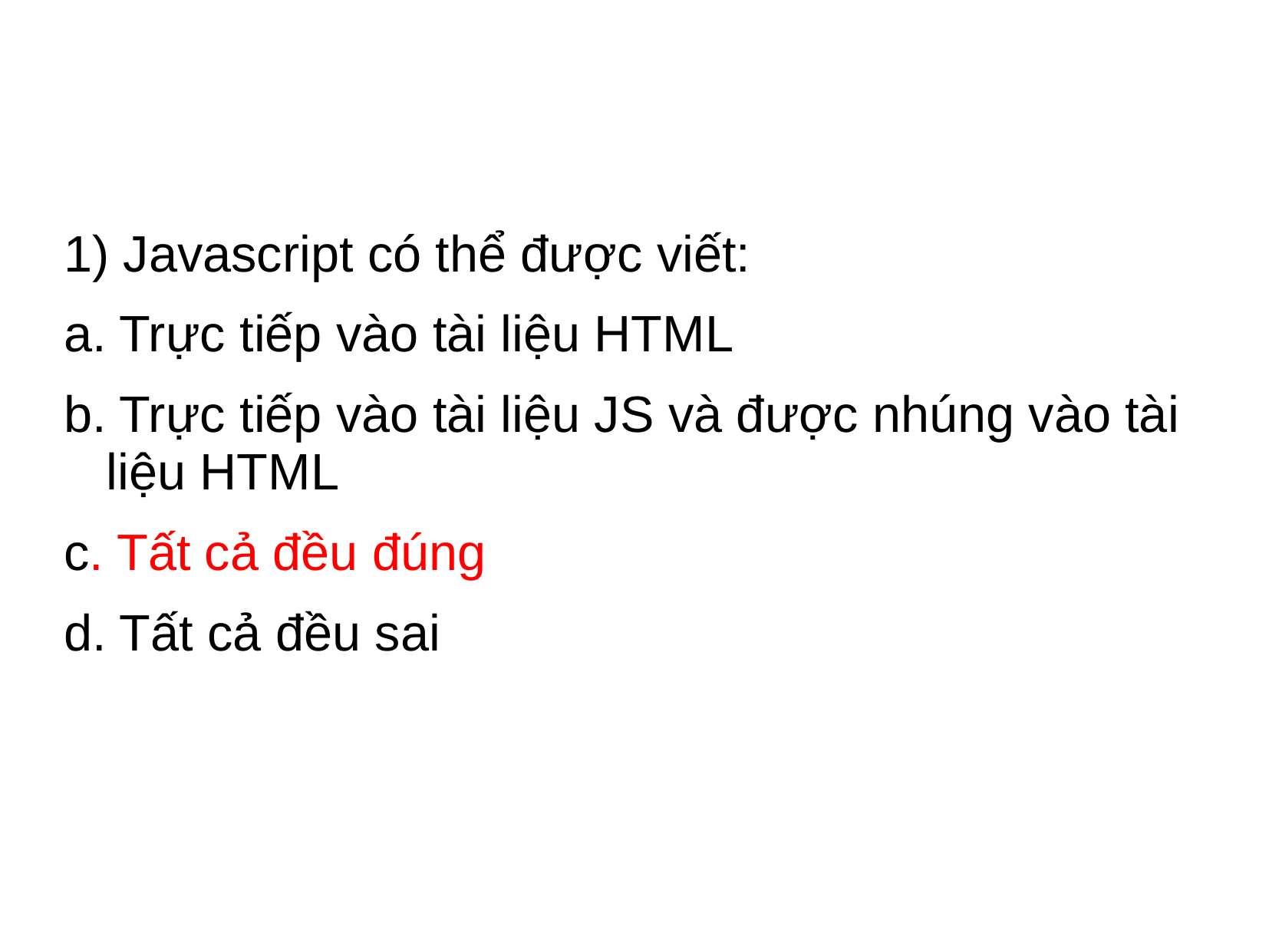

#
1) Javascript có thể được viết:
a. Trực tiếp vào tài liệu HTML
b. Trực tiếp vào tài liệu JS và được nhúng vào tài liệu HTML
c. Tất cả đều đúng
d. Tất cả đều sai